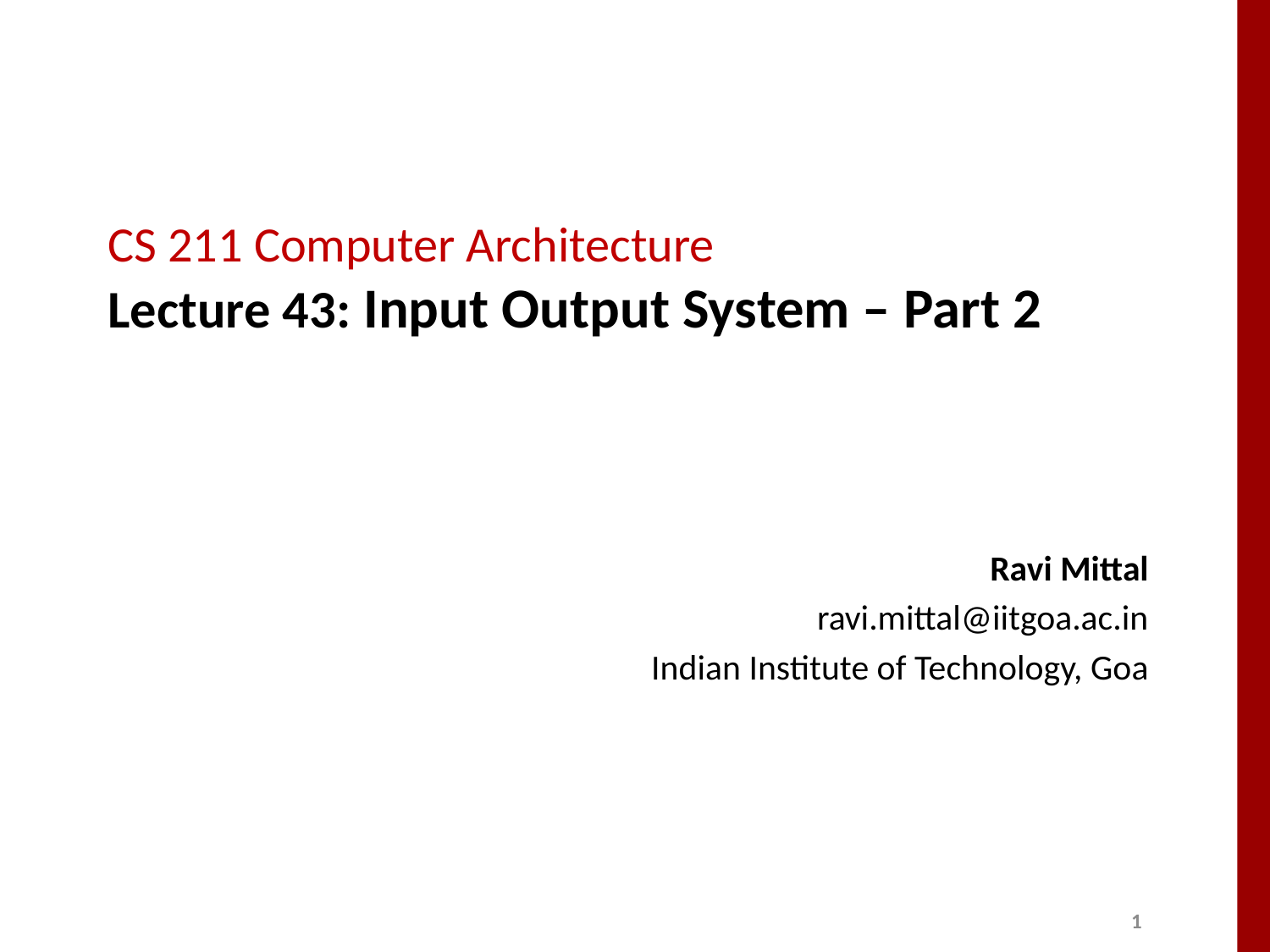

# CS 211 Computer Architecture Lecture 43: Input Output System – Part 2
Ravi Mittal
ravi.mittal@iitgoa.ac.in
Indian Institute of Technology, Goa